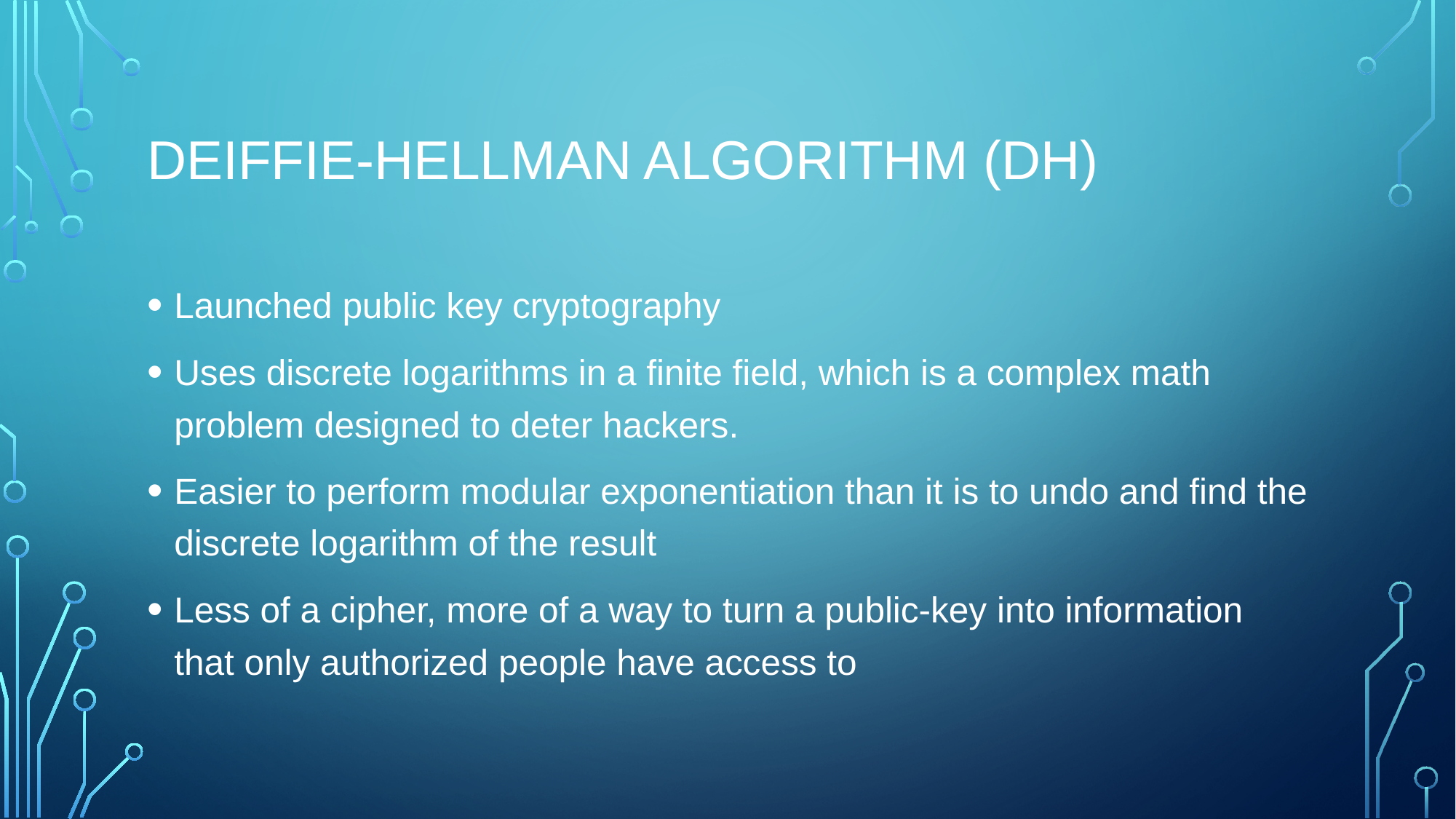

# Deiffie-Hellman Algorithm (DH)
Launched public key cryptography
Uses discrete logarithms in a finite field, which is a complex math problem designed to deter hackers.
Easier to perform modular exponentiation than it is to undo and find the discrete logarithm of the result
Less of a cipher, more of a way to turn a public-key into information that only authorized people have access to